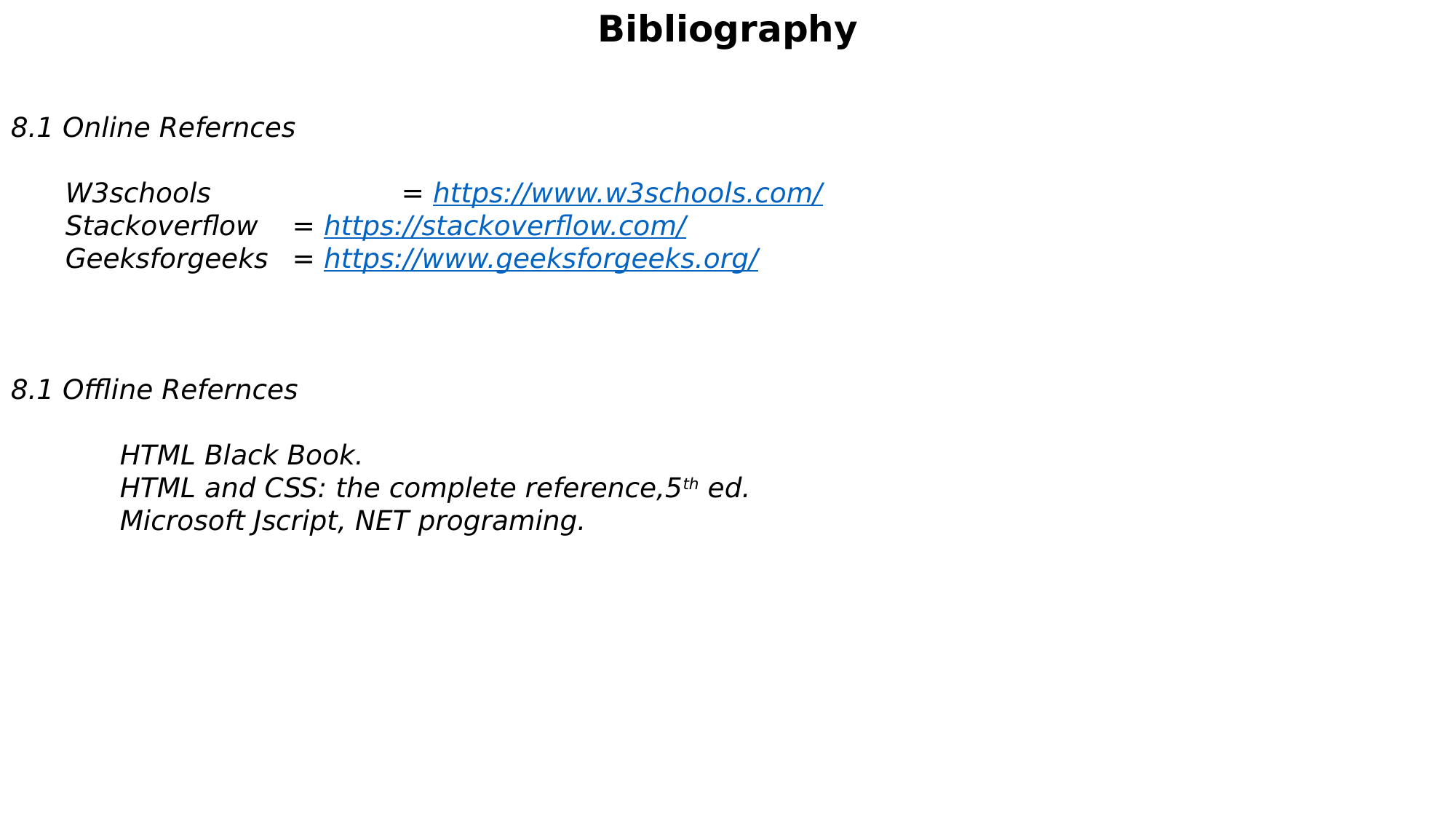

Bibliography

8.1 Online Refernces

W3schools		 = https://www.w3schools.com/
Stackoverflow	 = https://stackoverflow.com/
Geeksforgeeks	 = https://www.geeksforgeeks.org/

8.1 Offline Refernces

	HTML Black Book.
	HTML and CSS: the complete reference,5th ed.
	Microsoft Jscript, NET programing.